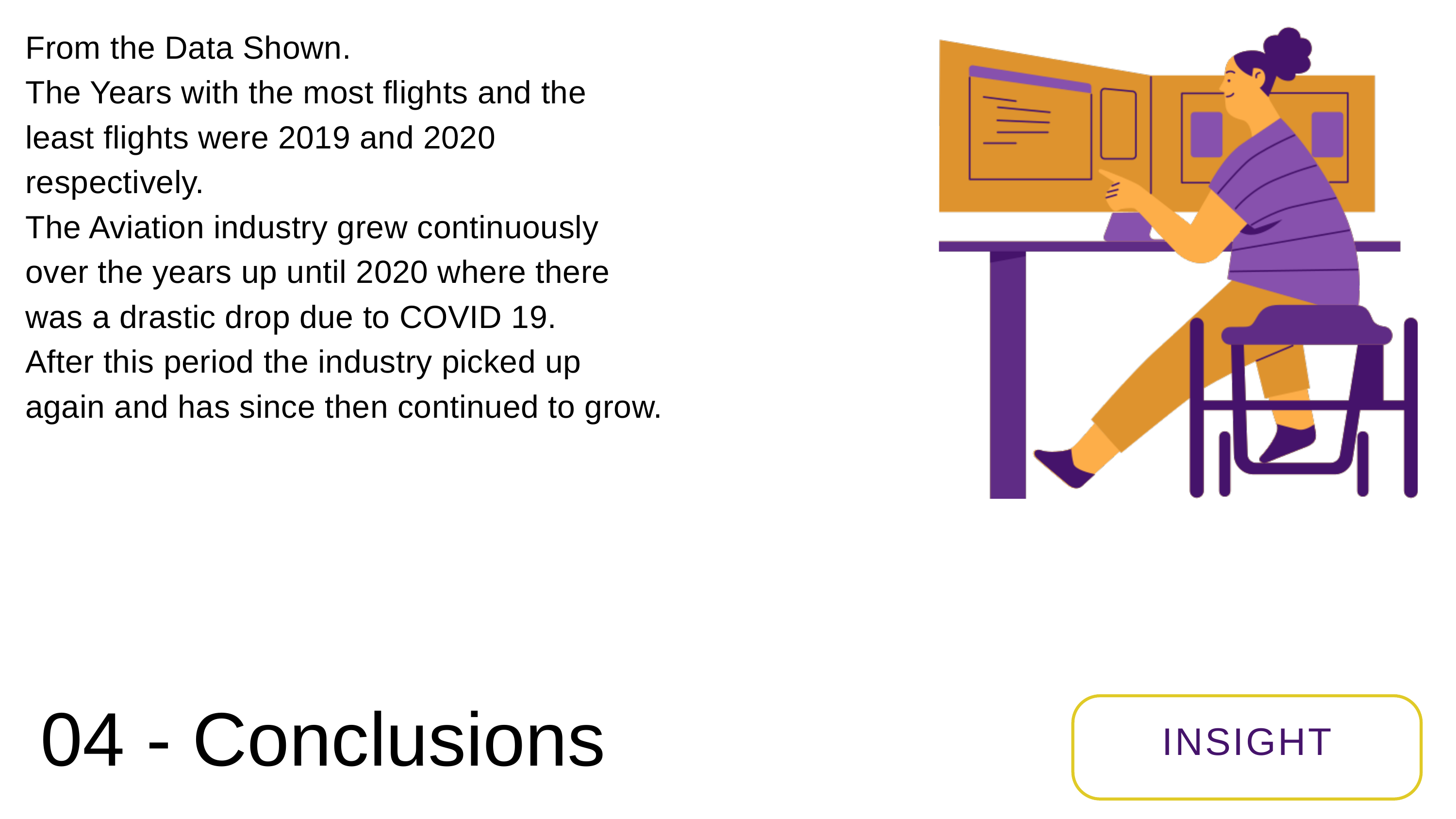

From the Data Shown.
The Years with the most flights and the least flights were 2019 and 2020 respectively.
The Aviation industry grew continuously over the years up until 2020 where there was a drastic drop due to COVID 19.
After this period the industry picked up again and has since then continued to grow.

04 - Conclusions

INSIGHT